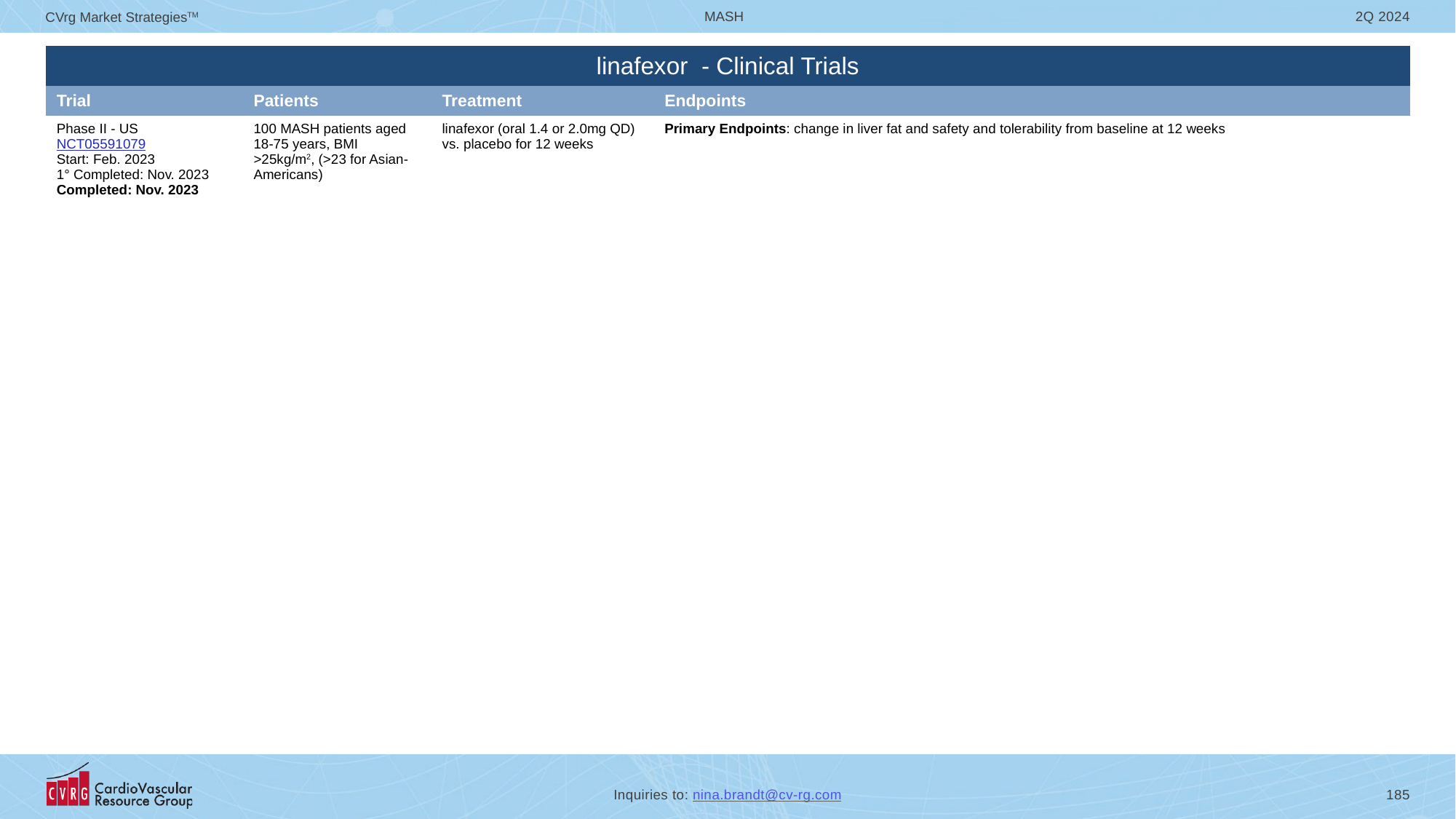

| linafexor - Clinical Trials |  |  |  |
| --- | --- | --- | --- |
| Trial | Patients | Treatment | Endpoints |
| Phase II - US NCT05591079 Start: Feb. 2023 1° Completed: Nov. 2023 Completed: Nov. 2023 | 100 MASH patients aged 18-75 years, BMI >25kg/m2, (>23 for Asian-Americans) | linafexor (oral 1.4 or 2.0mg QD) vs. placebo for 12 weeks | Primary Endpoints: change in liver fat and safety and tolerability from baseline at 12 weeks |